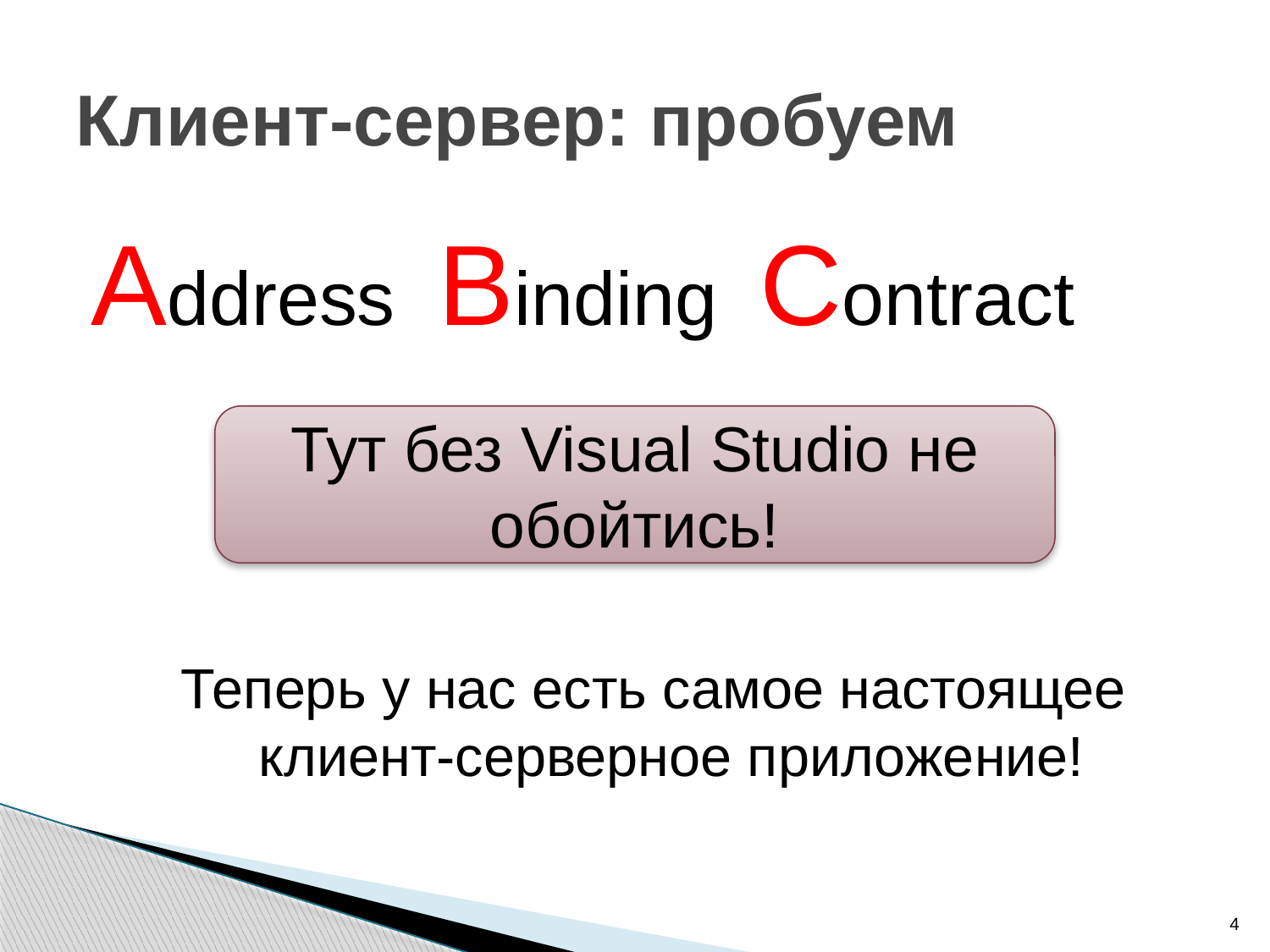

# Клиент-сервер: пробуем
Address  Binding  Contract
Тут без Visual Studio не обойтись!
Теперь у нас есть самое настоящее клиент-серверное приложение!
4